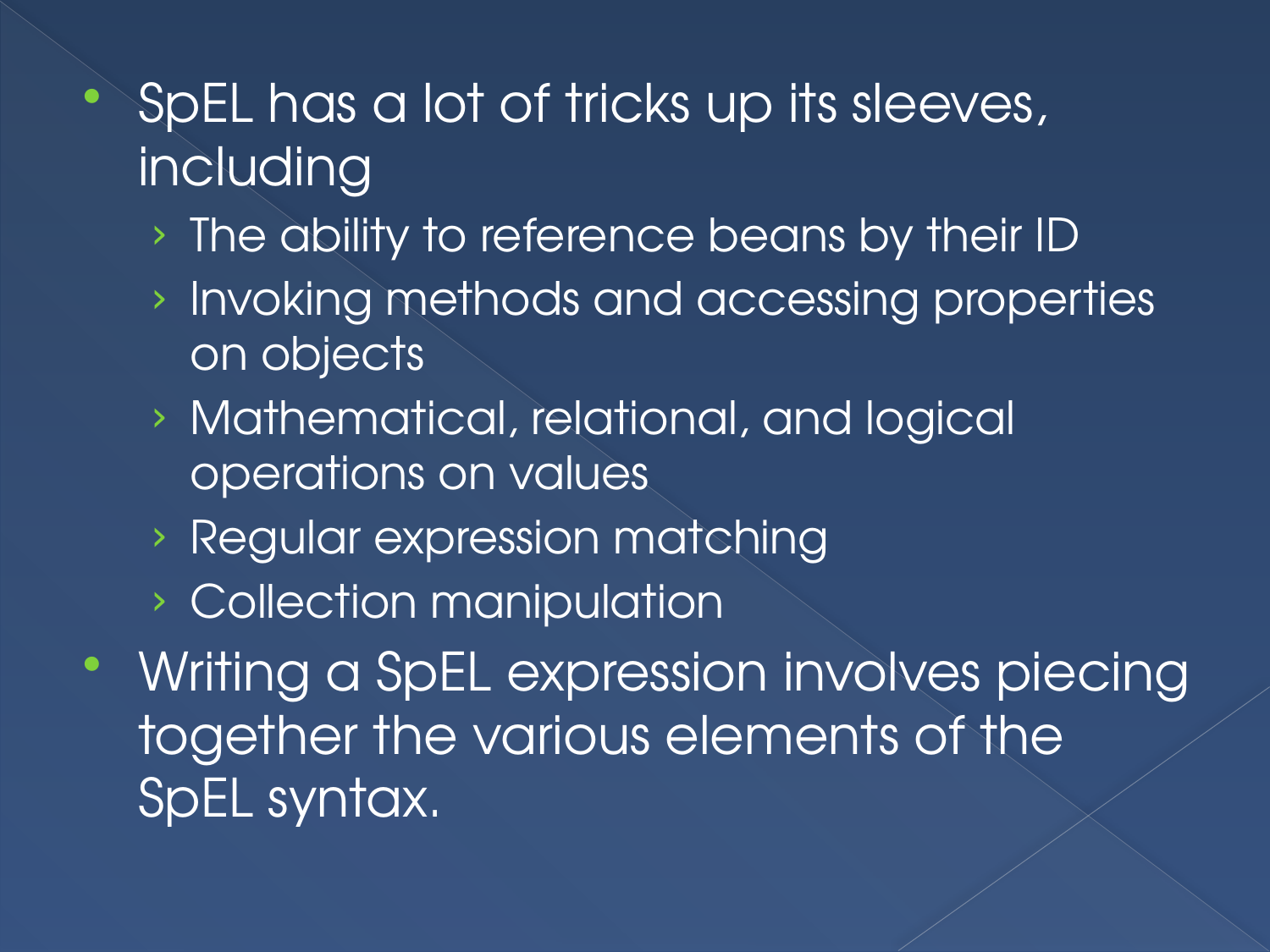

SpEL has a lot of tricks up its sleeves, including
The ability to reference beans by their ID
Invoking methods and accessing properties on objects
Mathematical, relational, and logical operations on values
Regular expression matching
Collection manipulation
Writing a SpEL expression involves piecing together the various elements of the SpEL syntax.